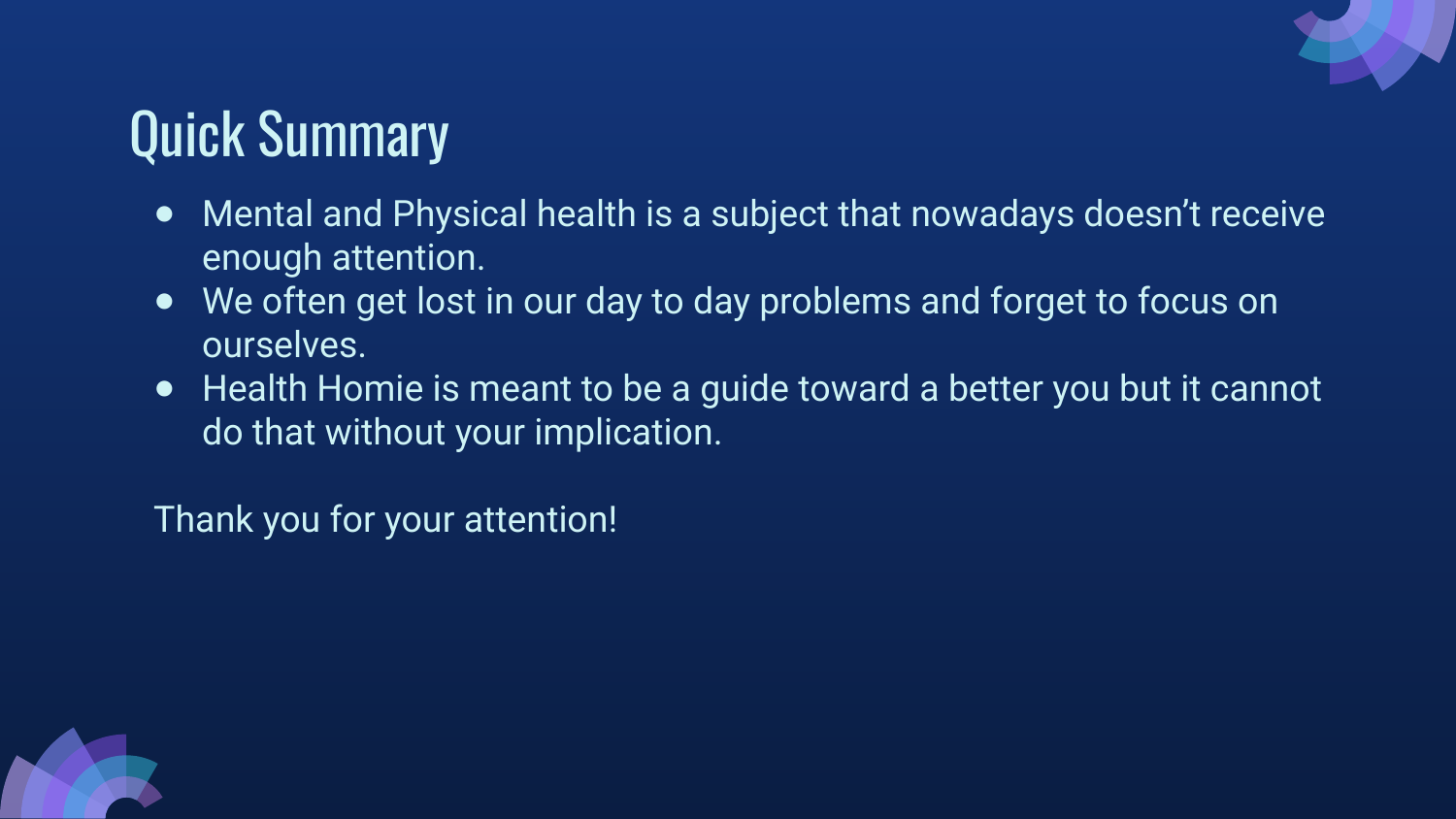

# Quick Summary
Mental and Physical health is a subject that nowadays doesn’t receive enough attention.
We often get lost in our day to day problems and forget to focus on ourselves.
Health Homie is meant to be a guide toward a better you but it cannot do that without your implication.

Thank you for your attention!